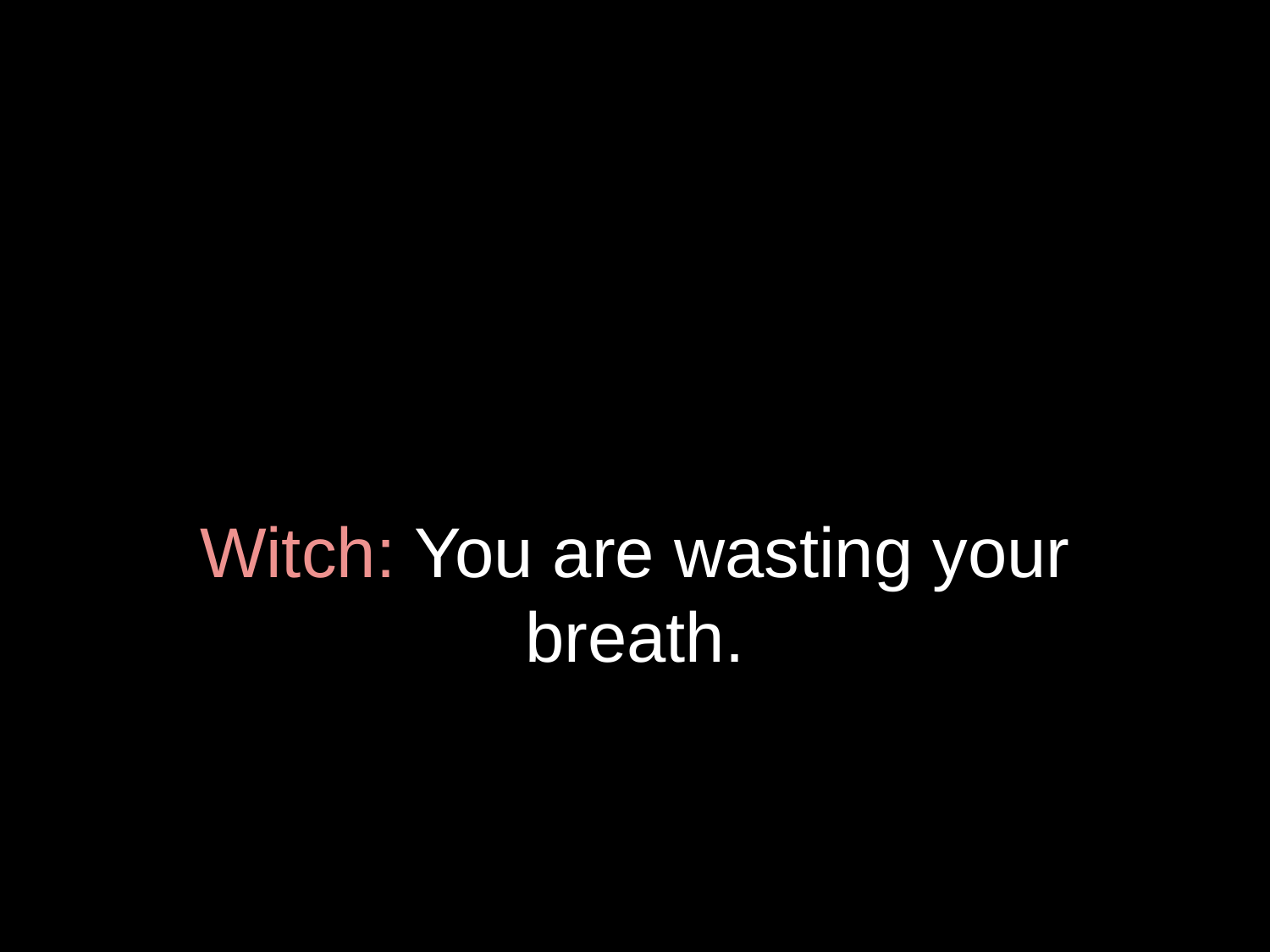

# Witch: You are wasting your breath.